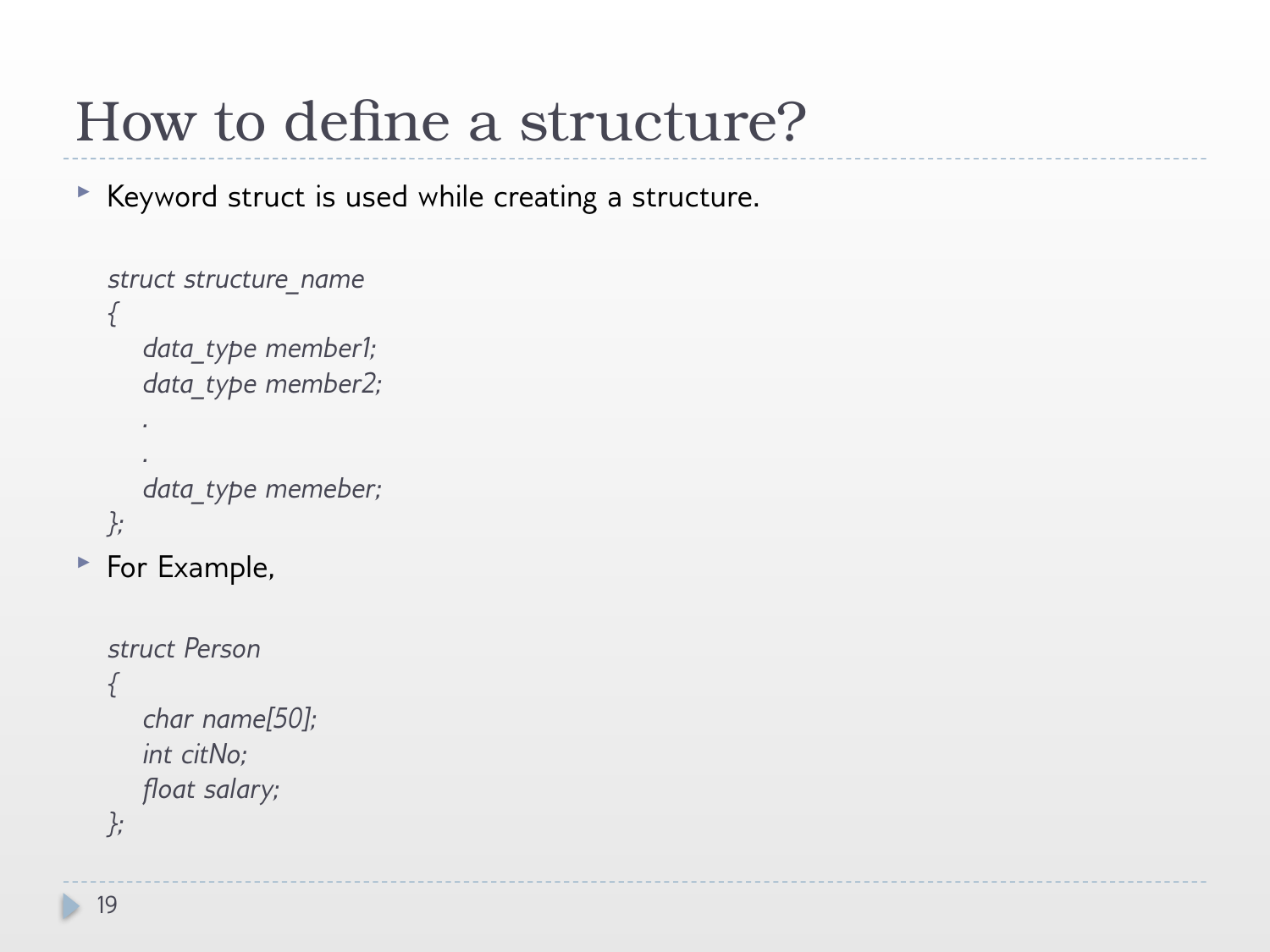

# How to define a structure?
Keyword struct is used while creating a structure.

struct structure_name
{
    data_type member1;
    data_type member2;
    .
    .
    data_type memeber;
};
For Example,

struct Person
{
    char name[50];
    int citNo;
    float salary;
};
19